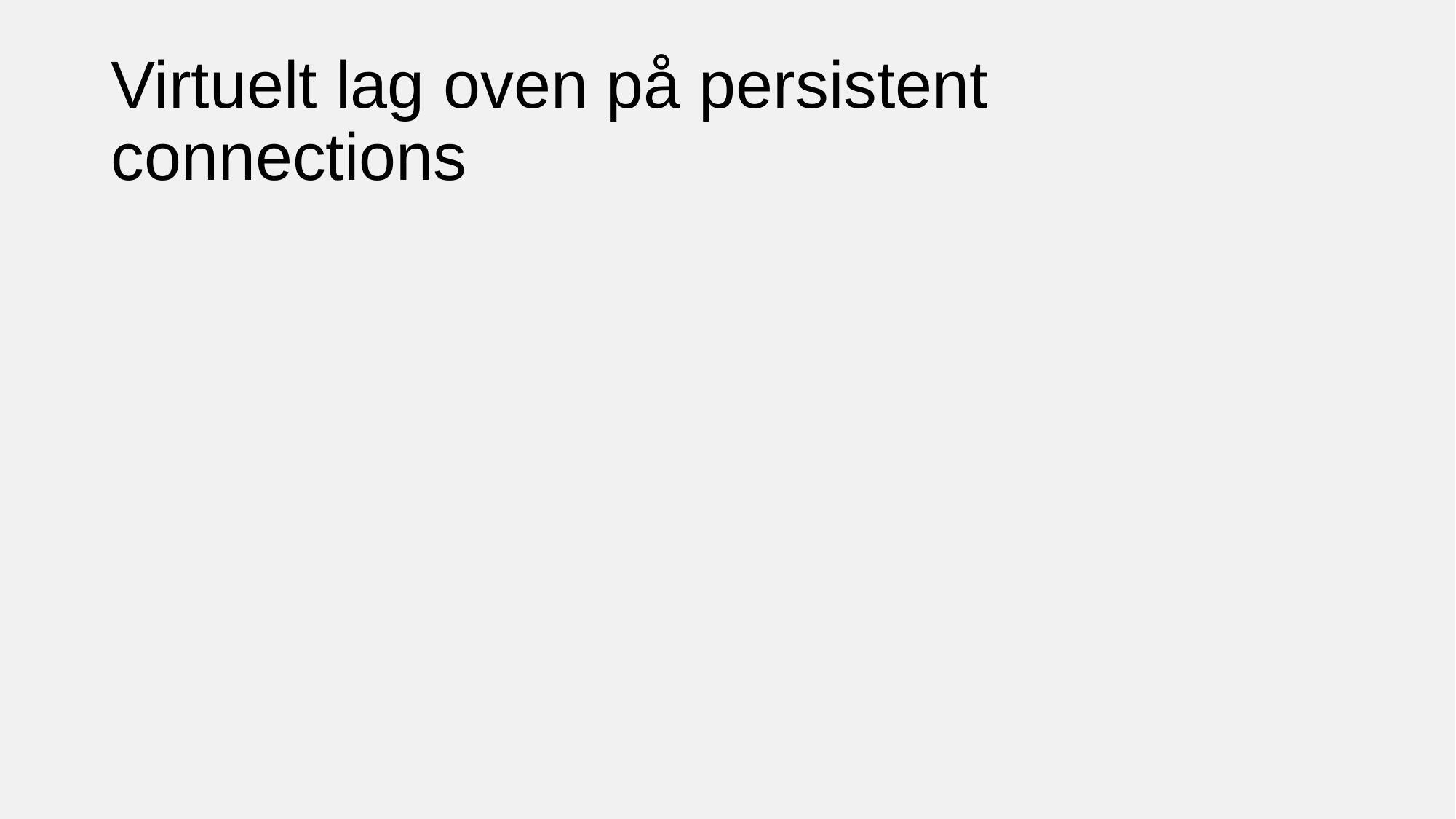

# Virtuelt lag oven på persistent connections